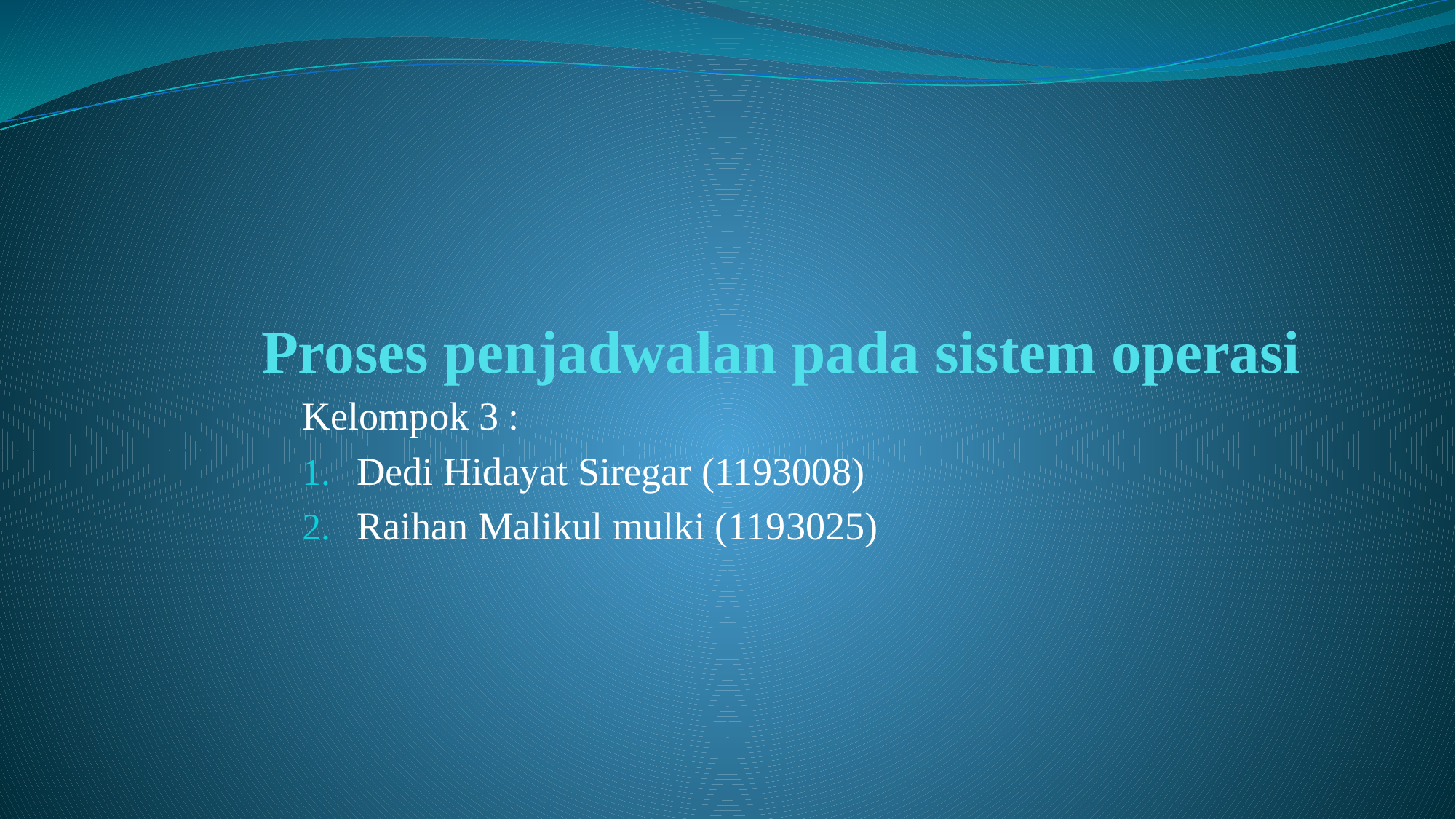

# Proses penjadwalan pada sistem operasi
Kelompok 3 :
Dedi Hidayat Siregar (1193008)
Raihan Malikul mulki (1193025)